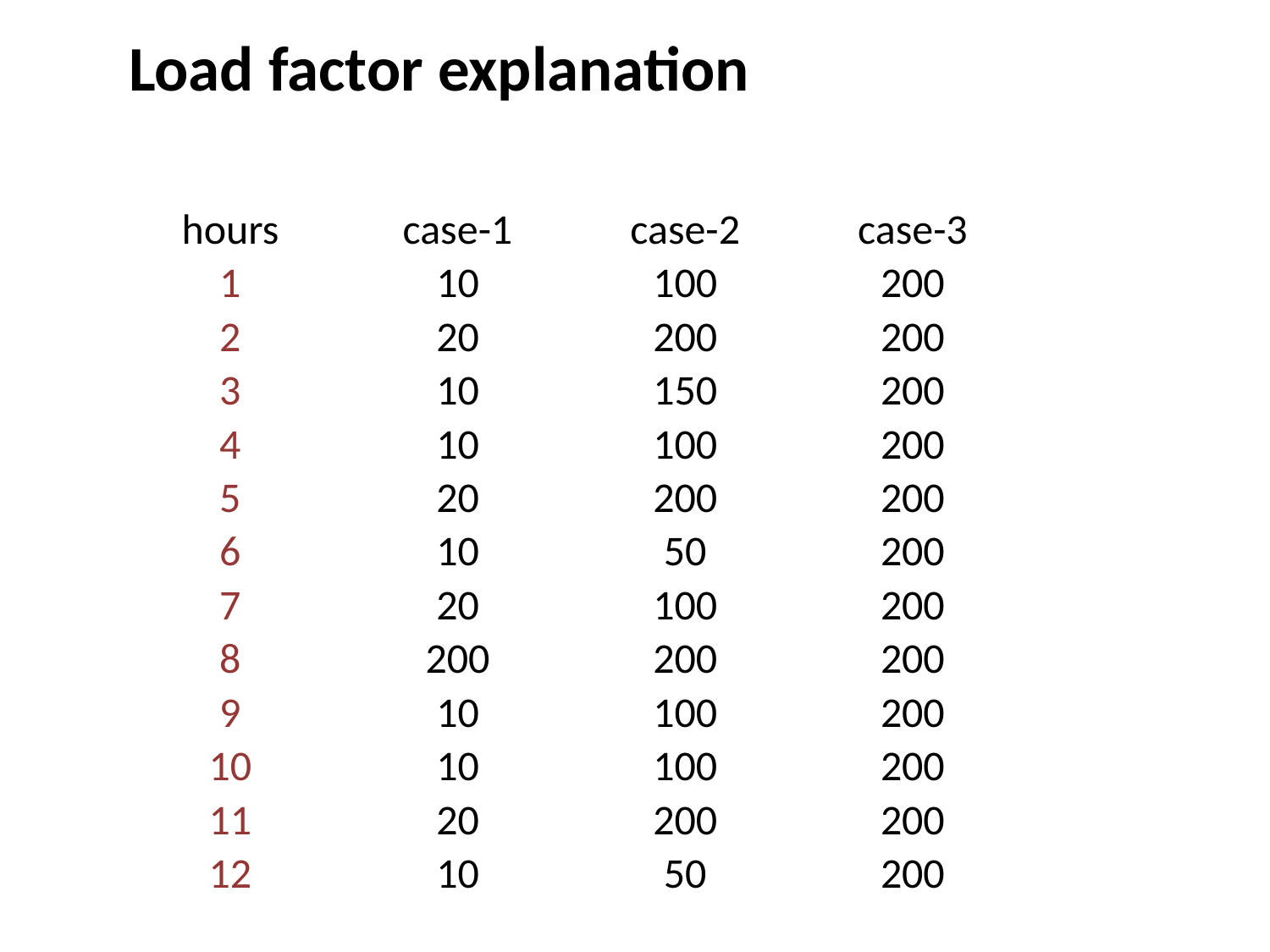

Load factor explanation
| hours | case-1 | case-2 | case-3 |
| --- | --- | --- | --- |
| 1 | 10 | 100 | 200 |
| 2 | 20 | 200 | 200 |
| 3 | 10 | 150 | 200 |
| 4 | 10 | 100 | 200 |
| 5 | 20 | 200 | 200 |
| 6 | 10 | 50 | 200 |
| 7 | 20 | 100 | 200 |
| 8 | 200 | 200 | 200 |
| 9 | 10 | 100 | 200 |
| 10 | 10 | 100 | 200 |
| 11 | 20 | 200 | 200 |
| 12 | 10 | 50 | 200 |